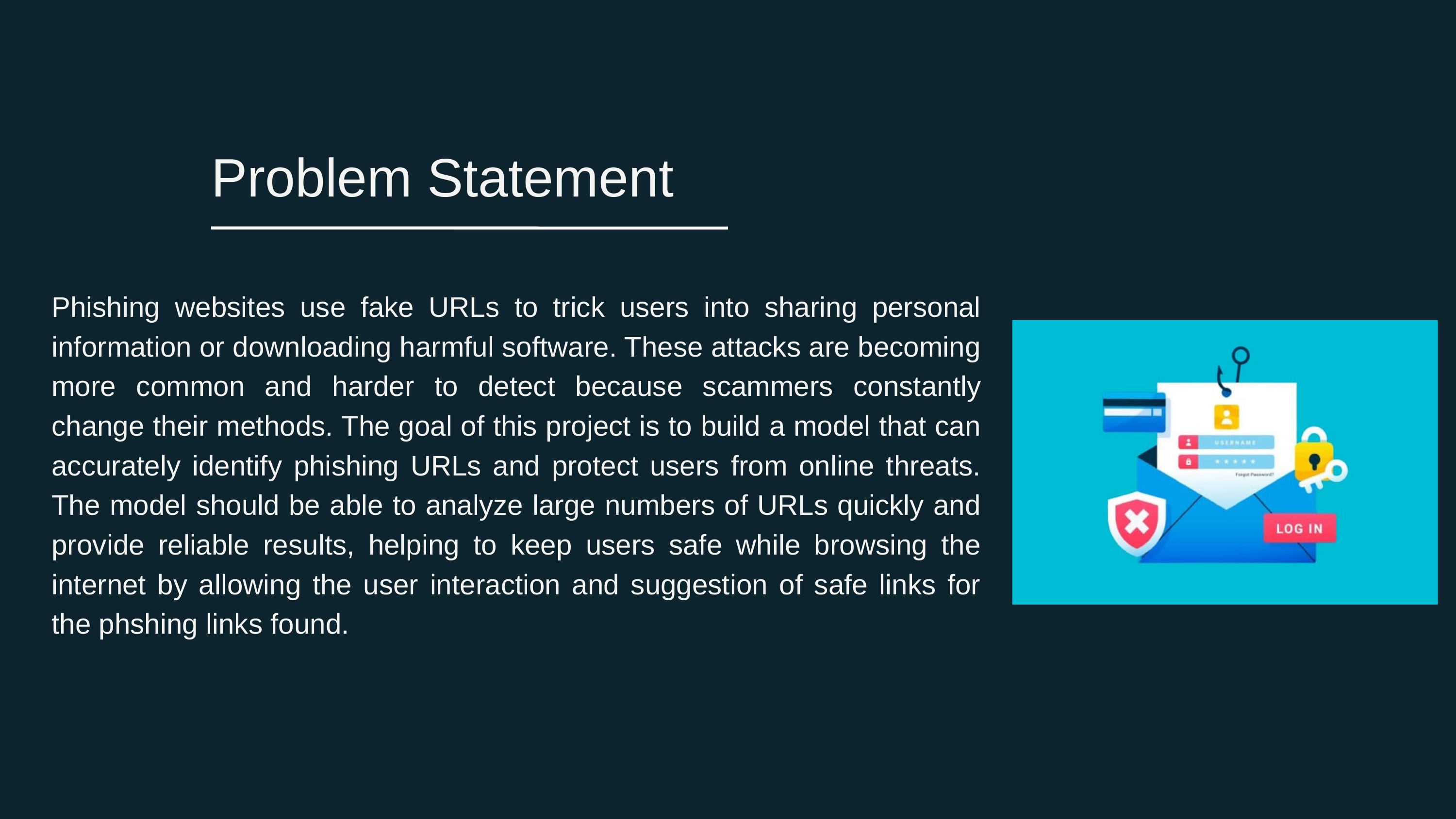

Problem Statement

Phishing websites use fake URLs to trick users into sharing personal information or downloading harmful software. These attacks are becoming more common and harder to detect because scammers constantly change their methods. The goal of this project is to build a model that can accurately identify phishing URLs and protect users from online threats. The model should be able to analyze large numbers of URLs quickly and provide reliable results, helping to keep users safe while browsing the internet by allowing the user interaction and suggestion of safe links for the phshing links found.